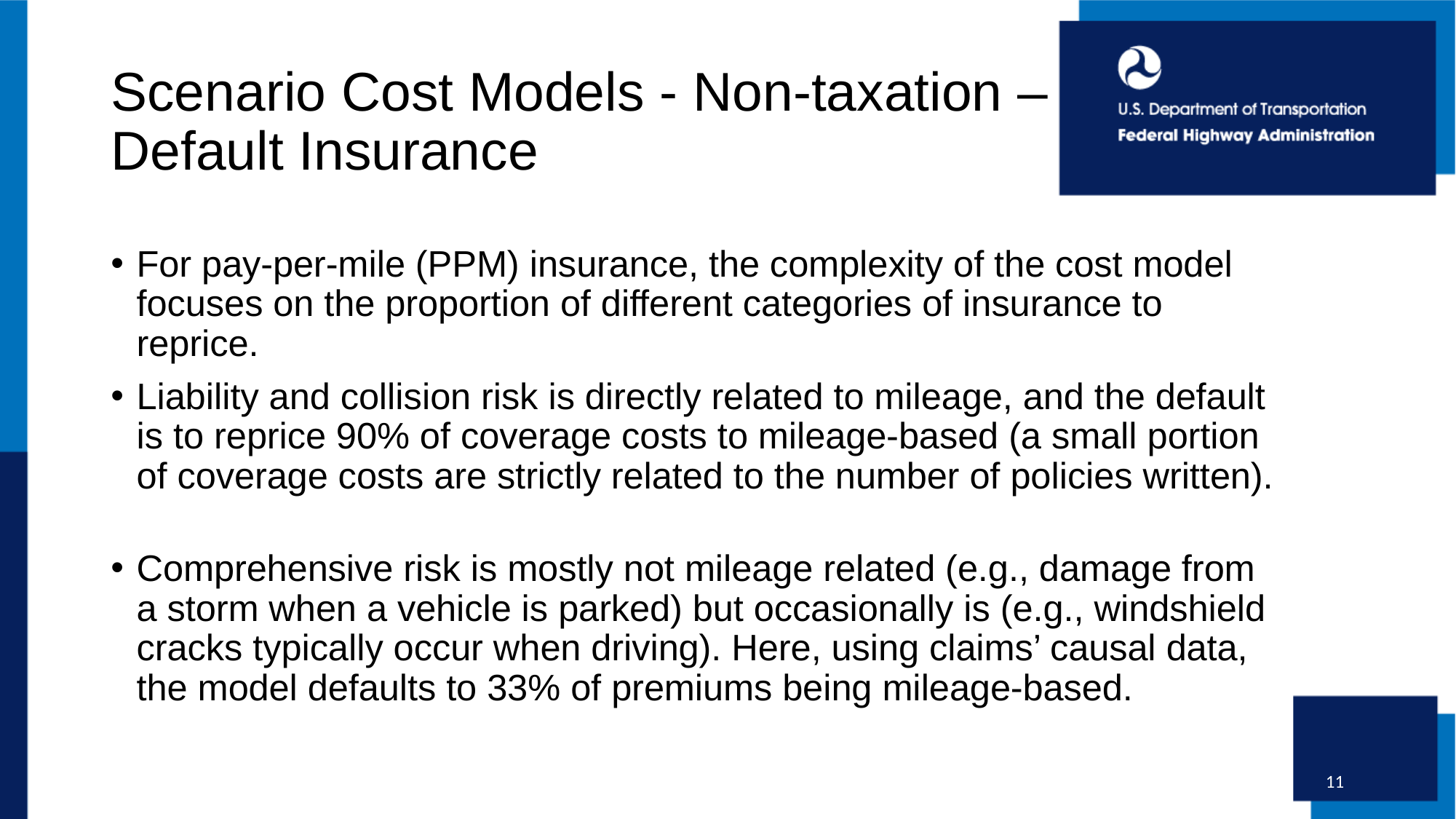

# Scenario Cost Models - Non-taxation – Default Insurance
For pay-per-mile (PPM) insurance, the complexity of the cost model focuses on the proportion of different categories of insurance to reprice.
Liability and collision risk is directly related to mileage, and the default is to reprice 90% of coverage costs to mileage-based (a small portion of coverage costs are strictly related to the number of policies written).
Comprehensive risk is mostly not mileage related (e.g., damage from a storm when a vehicle is parked) but occasionally is (e.g., windshield cracks typically occur when driving). Here, using claims’ causal data, the model defaults to 33% of premiums being mileage-based.

11